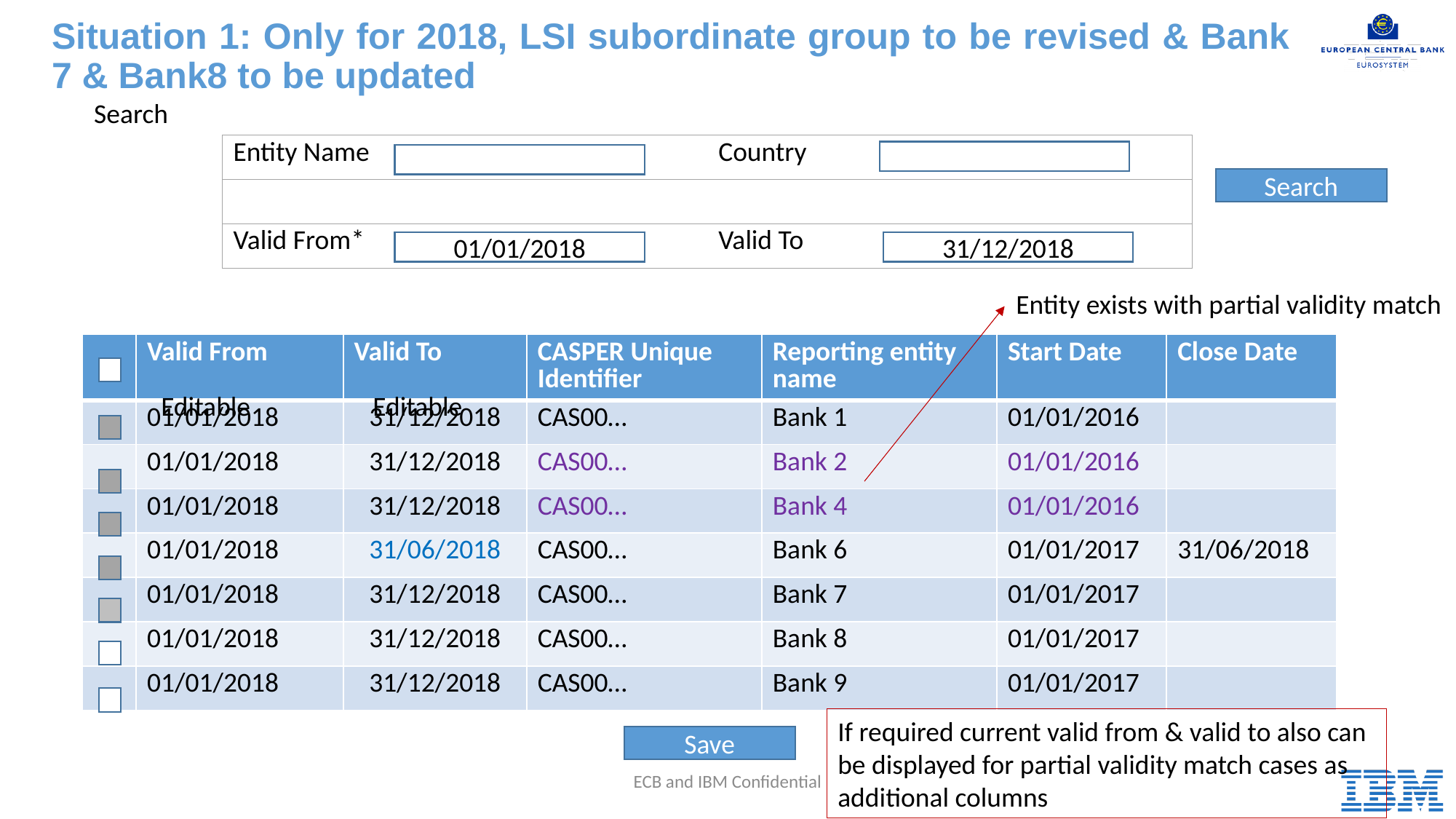

Situation 1: Only for 2018, LSI subordinate group to be revised & Bank 7 & Bank8 to be updated
Search
| Entity Name |  | Country |  |
| --- | --- | --- | --- |
|  |  |  |  |
| Valid From\* |  | Valid To |  |

Search
31/12/2018
01/01/2018
Entity exists with partial validity match
|  | Valid From | Valid To | CASPER Unique Identifier | Reporting entity name | Start Date | Close Date |
| --- | --- | --- | --- | --- | --- | --- |
|  | 01/01/2018 | 31/12/2018 | CAS00… | Bank 1 | 01/01/2016 |  |
|  | 01/01/2018 | 31/12/2018 | CAS00… | Bank 2 | 01/01/2016 |  |
|  | 01/01/2018 | 31/12/2018 | CAS00… | Bank 4 | 01/01/2016 |  |
|  | 01/01/2018 | 31/06/2018 | CAS00… | Bank 6 | 01/01/2017 | 31/06/2018 |
|  | 01/01/2018 | 31/12/2018 | CAS00… | Bank 7 | 01/01/2017 |  |
|  | 01/01/2018 | 31/12/2018 | CAS00… | Bank 8 | 01/01/2017 |  |
|  | 01/01/2018 | 31/12/2018 | CAS00… | Bank 9 | 01/01/2017 |  |

Editable
Editable

If required current valid from & valid to also can be displayed for partial validity match cases as additional columns
Save
3
ECB and IBM Confidential